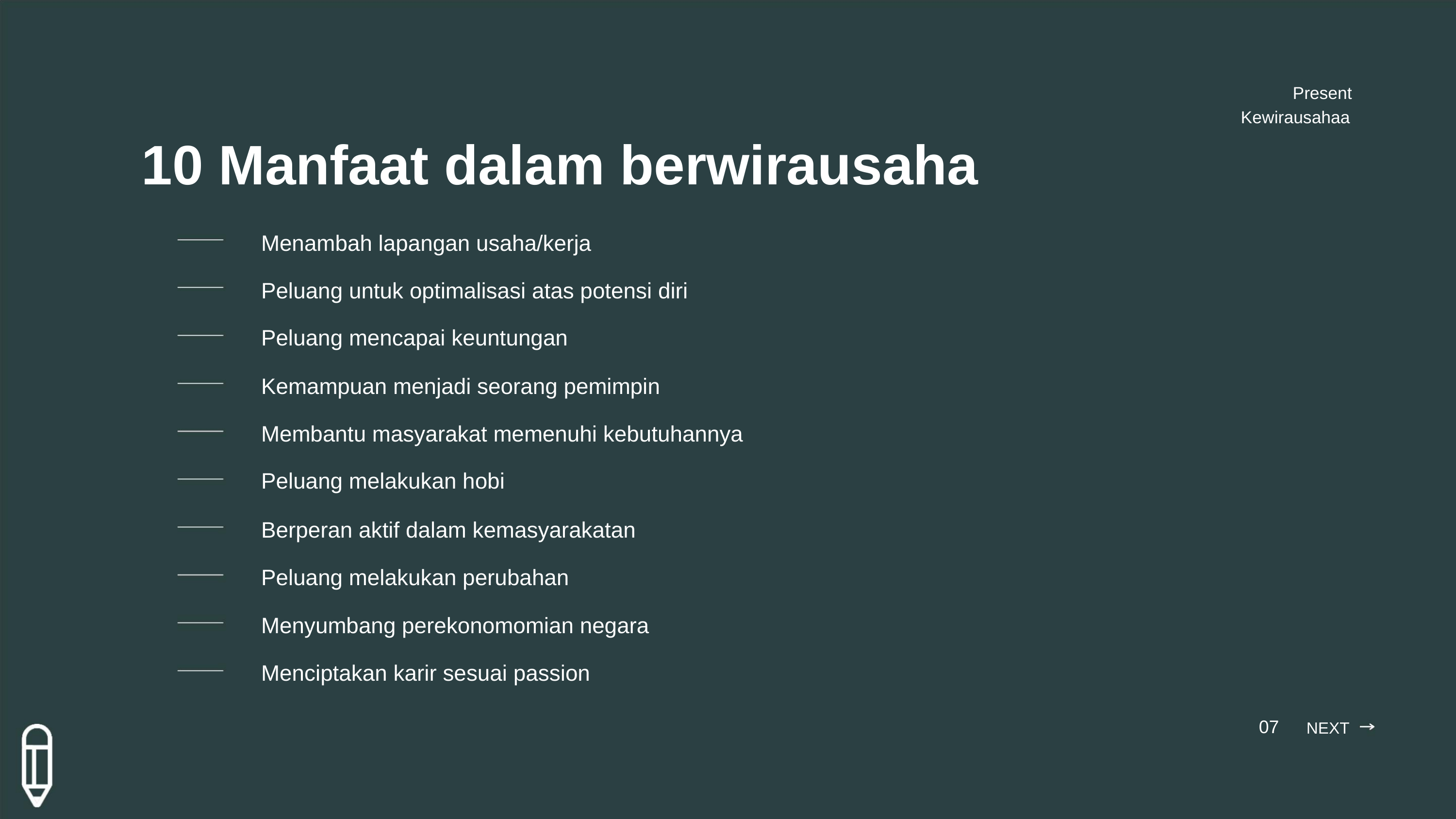

Present
Kewirausahaa
10 Manfaat dalam berwirausaha
Menambah lapangan usaha/kerja
Peluang untuk optimalisasi atas potensi diri
Peluang mencapai keuntungan
Kemampuan menjadi seorang pemimpin
Membantu masyarakat memenuhi kebutuhannya
Peluang melakukan hobi
Berperan aktif dalam kemasyarakatan
Peluang melakukan perubahan
Menyumbang perekonomomian negara
Menciptakan karir sesuai passion
07
NEXT